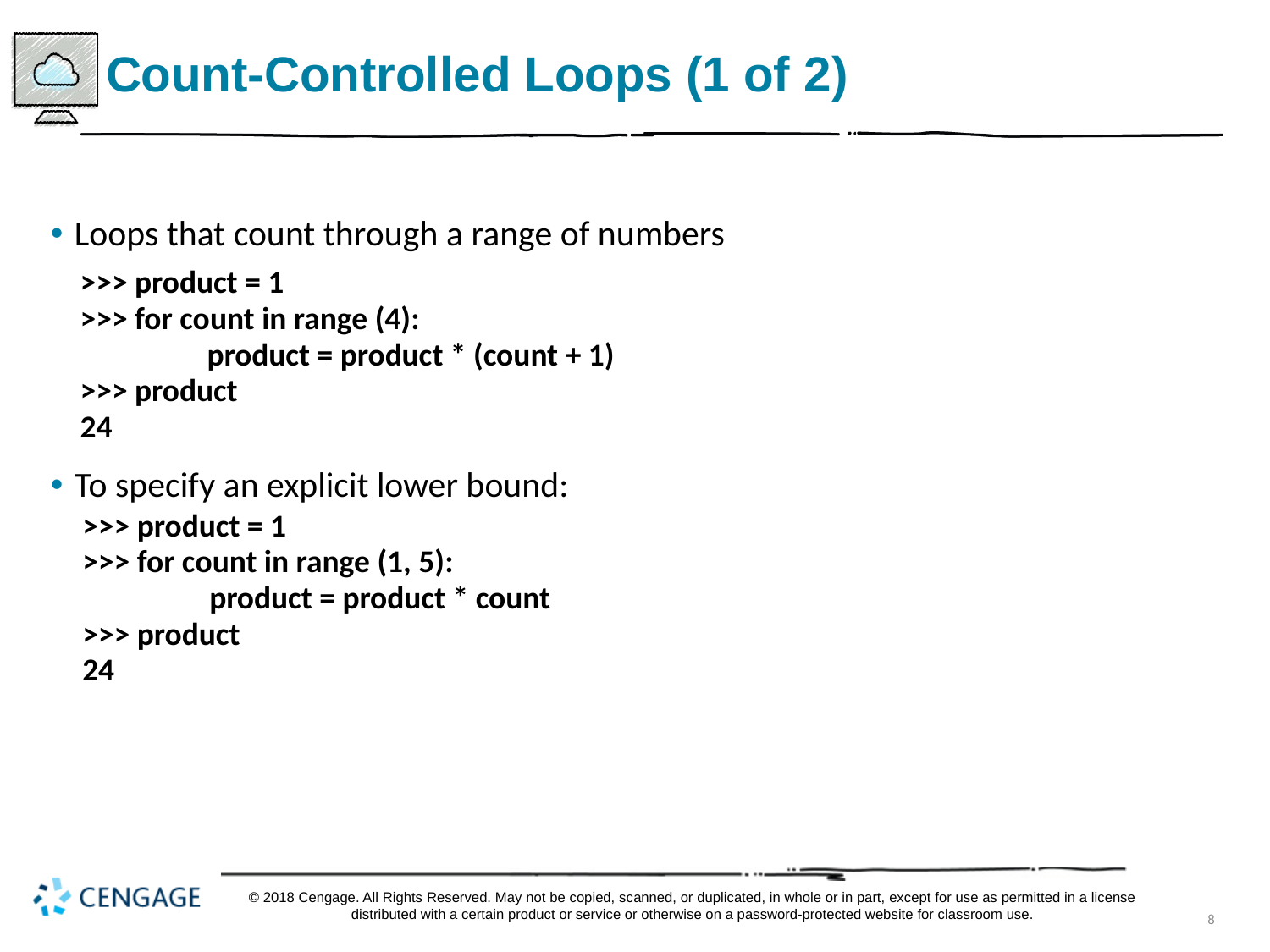

# Count-Controlled Loops (1 of 2)
Loops that count through a range of numbers
>>> product = 1
>>> for count in range (4):
        	product = product * (count + 1)
>>> product
24
To specify an explicit lower bound:
>>> product = 1
>>> for count in range (1, 5):
        	product = product * count
>>> product
24
© 2018 Cengage. All Rights Reserved. May not be copied, scanned, or duplicated, in whole or in part, except for use as permitted in a license distributed with a certain product or service or otherwise on a password-protected website for classroom use.